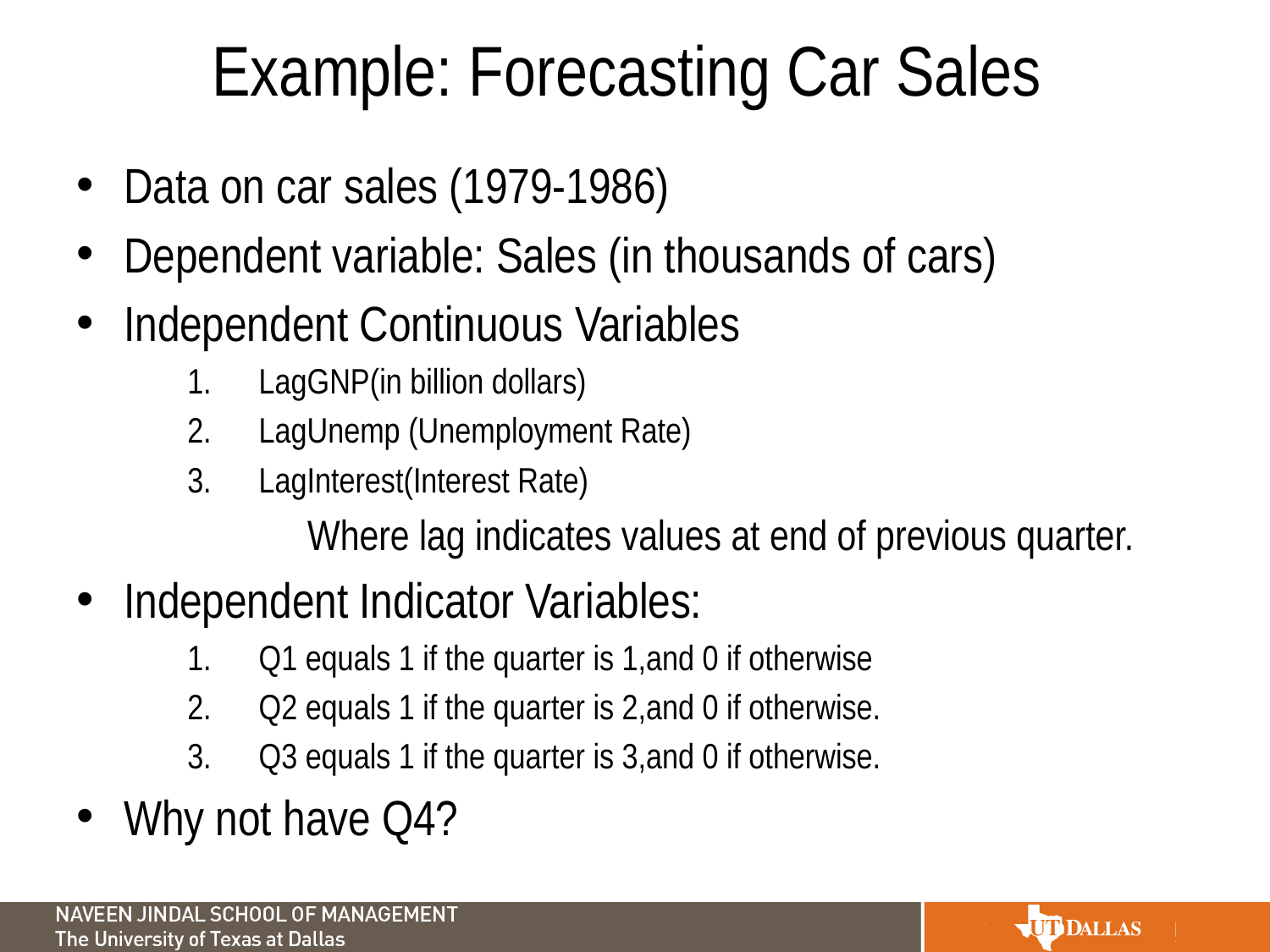

# Example: Forecasting Car Sales
Data on car sales (1979-1986)
Dependent variable: Sales (in thousands of cars)
Independent Continuous Variables
LagGNP(in billion dollars)
LagUnemp (Unemployment Rate)
LagInterest(Interest Rate)
	     Where lag indicates values at end of previous quarter.
Independent Indicator Variables:
Q1 equals 1 if the quarter is 1,and 0 if otherwise
Q2 equals 1 if the quarter is 2,and 0 if otherwise.
Q3 equals 1 if the quarter is 3,and 0 if otherwise.
Why not have Q4?